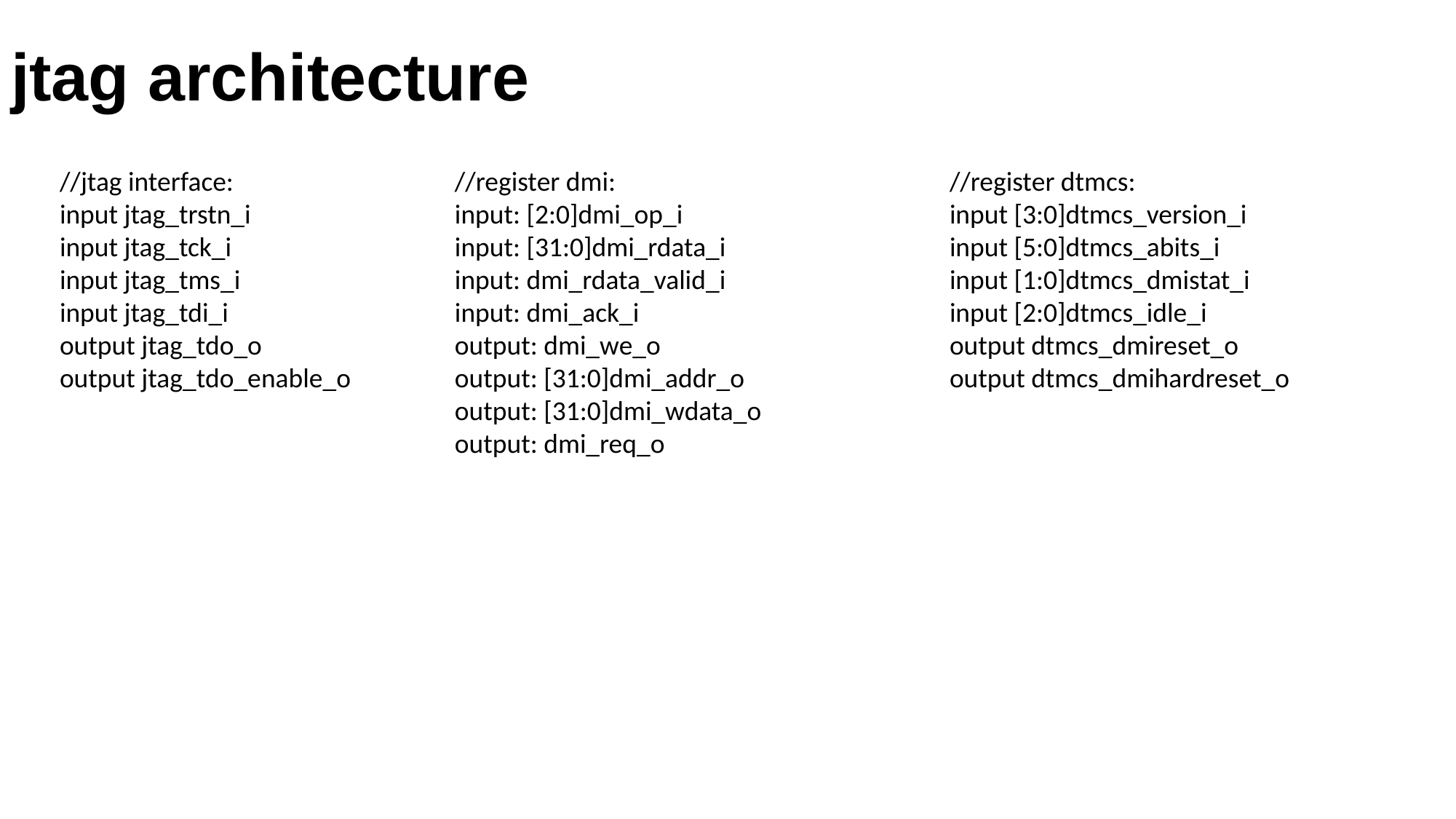

jtag architecture
//jtag interface:
input jtag_trstn_i
input jtag_tck_i
input jtag_tms_i
input jtag_tdi_i
output jtag_tdo_o
output jtag_tdo_enable_o
//register dmi:
input: [2:0]dmi_op_i
input: [31:0]dmi_rdata_i
input: dmi_rdata_valid_i
input: dmi_ack_i
output: dmi_we_o
output: [31:0]dmi_addr_o
output: [31:0]dmi_wdata_o
output: dmi_req_o
//register dtmcs:
input [3:0]dtmcs_version_i
input [5:0]dtmcs_abits_i
input [1:0]dtmcs_dmistat_i
input [2:0]dtmcs_idle_i
output dtmcs_dmireset_o
output dtmcs_dmihardreset_o